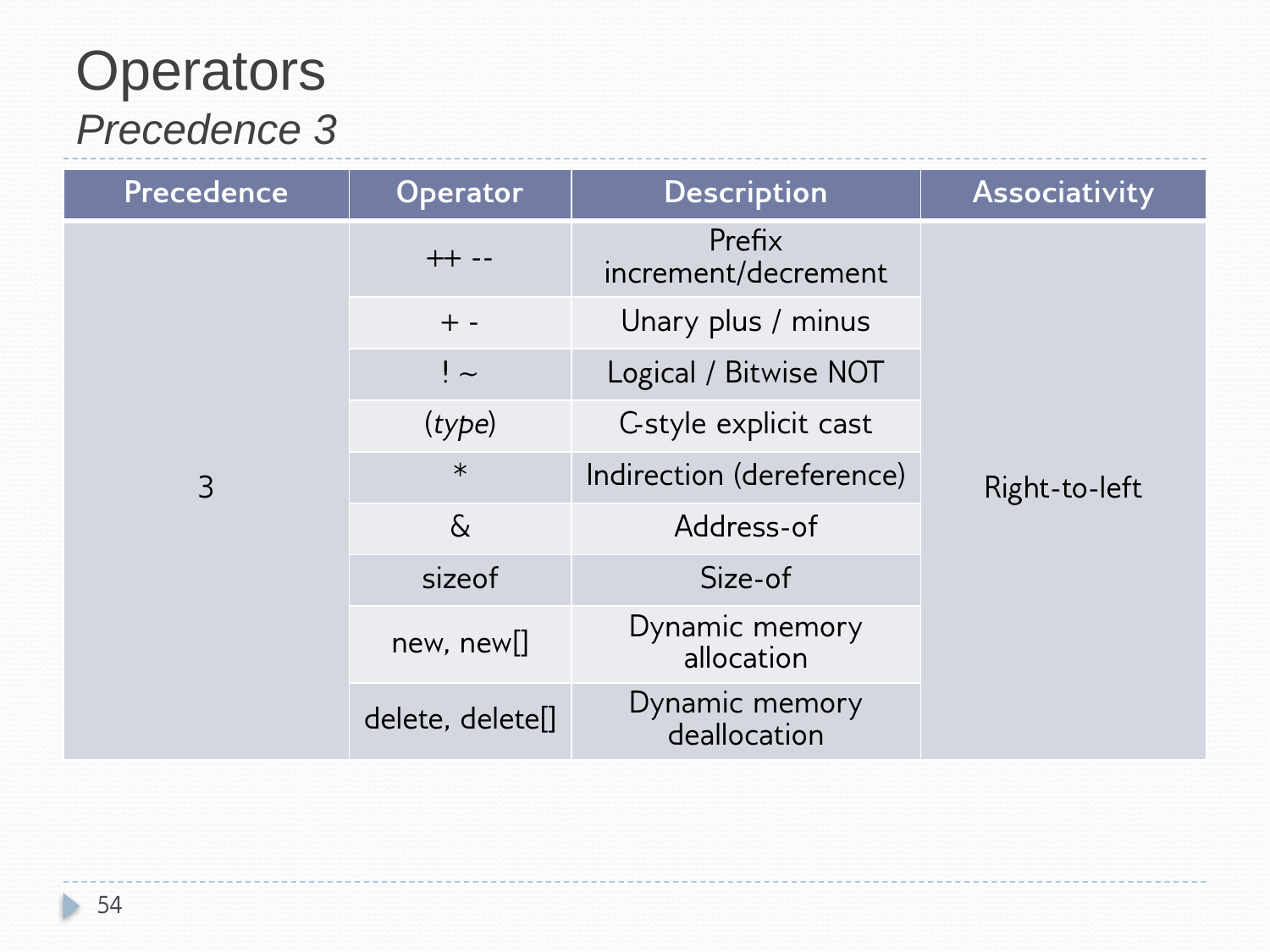

# Operators Precedence 3
| Precedence | Operator | Description | Associativity |
| --- | --- | --- | --- |
| 3 | ++ -- | Prefix increment/decrement | Right-to-left |
|  | + - | Unary plus / minus |  |
|  | ! ~ | Logical / Bitwise NOT |  |
|  | (type) | C-style explicit cast |  |
|  | \* | Indirection (dereference) |  |
|  | & | Address-of |  |
|  | sizeof | Size-of |  |
|  | new, new[] | Dynamic memory allocation |  |
|  | delete, delete[] | Dynamic memory deallocation |  |
54